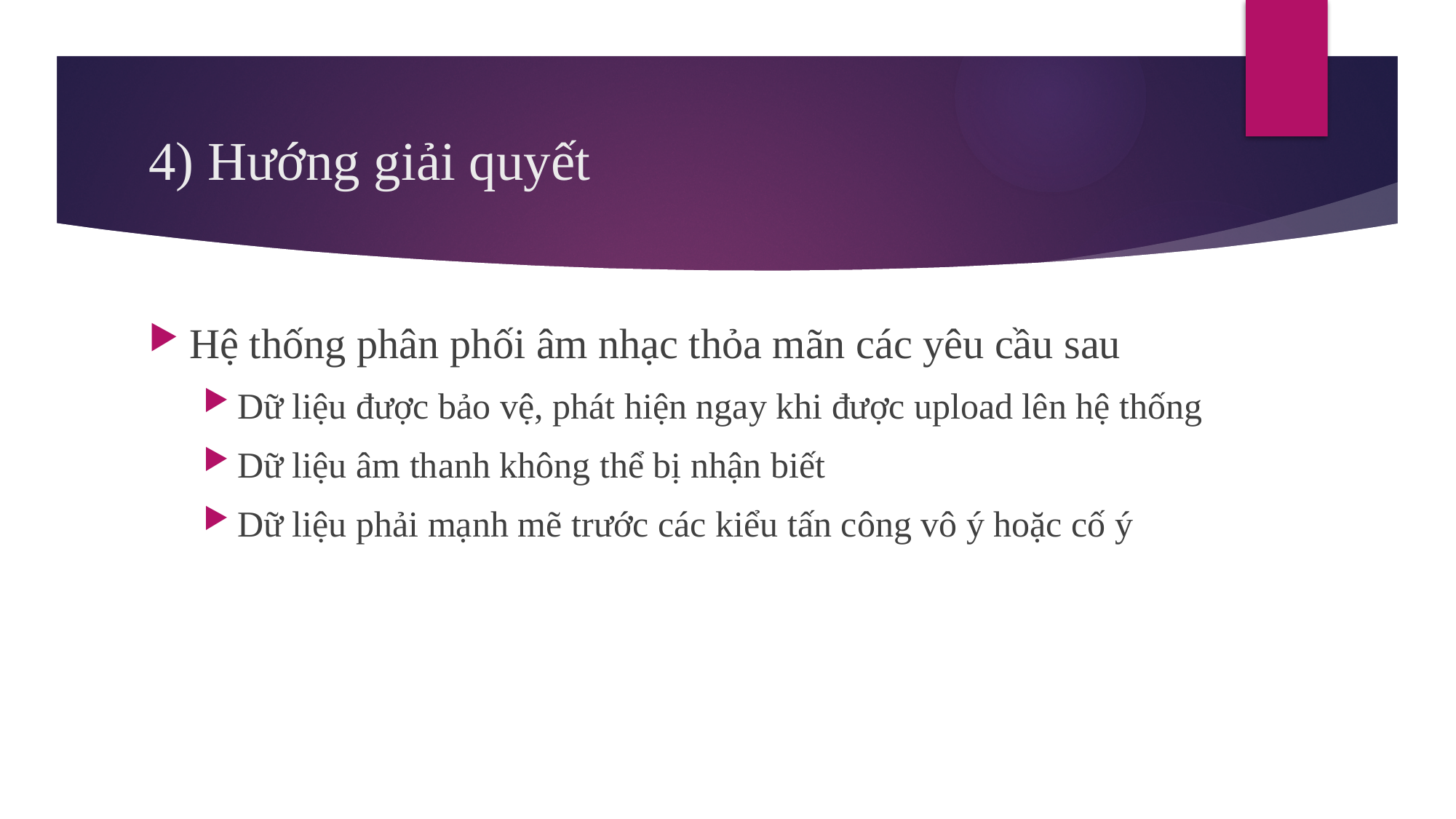

# 4) Hướng giải quyết
Hệ thống phân phối âm nhạc thỏa mãn các yêu cầu sau
Dữ liệu được bảo vệ, phát hiện ngay khi được upload lên hệ thống
Dữ liệu âm thanh không thể bị nhận biết
Dữ liệu phải mạnh mẽ trước các kiểu tấn công vô ý hoặc cố ý